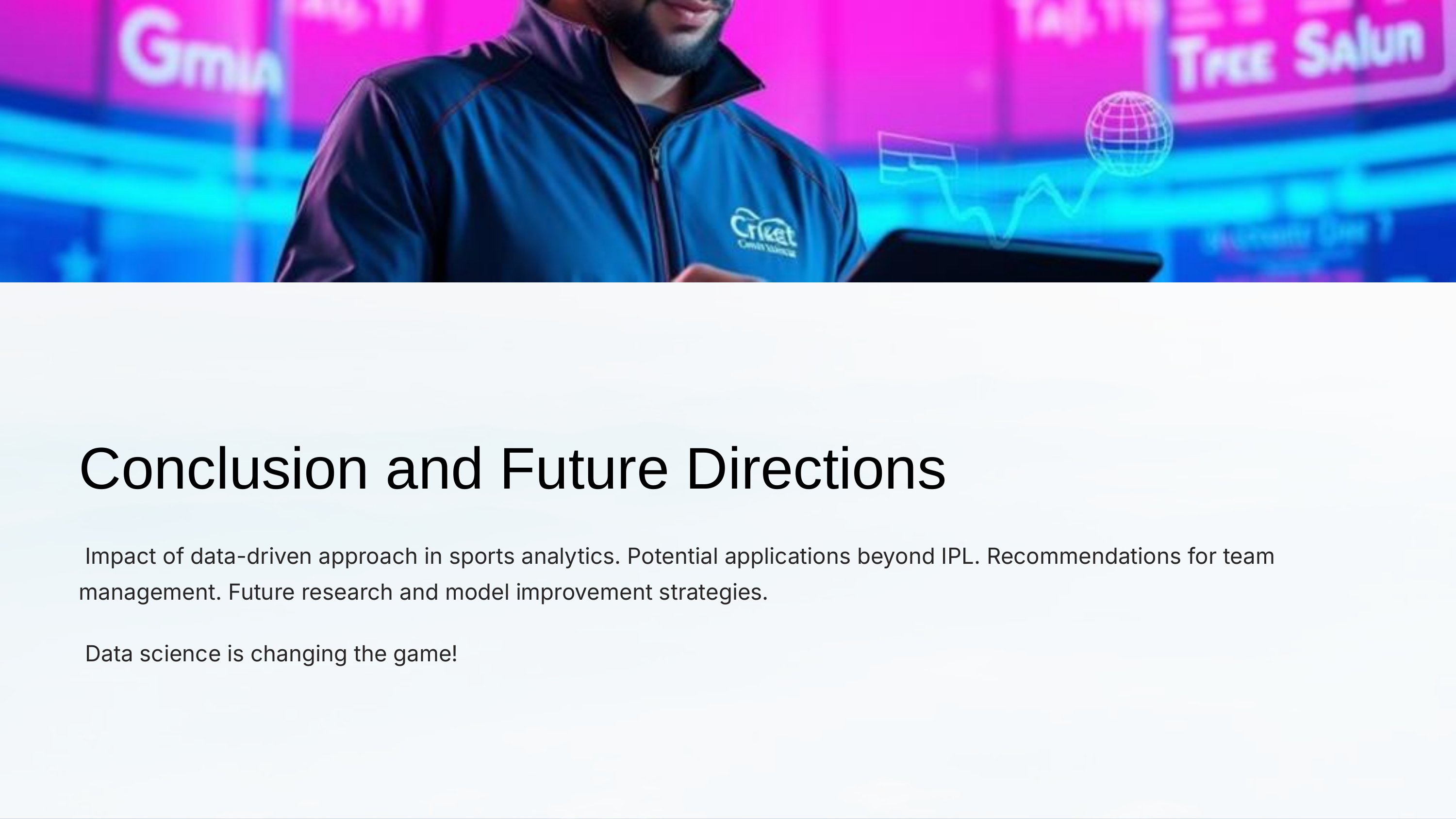

Conclusion and Future Directions

 Impact of data-driven approach in sports analytics. Potential applications beyond IPL. Recommendations for team management. Future research and model improvement strategies.

 Data science is changing the game!